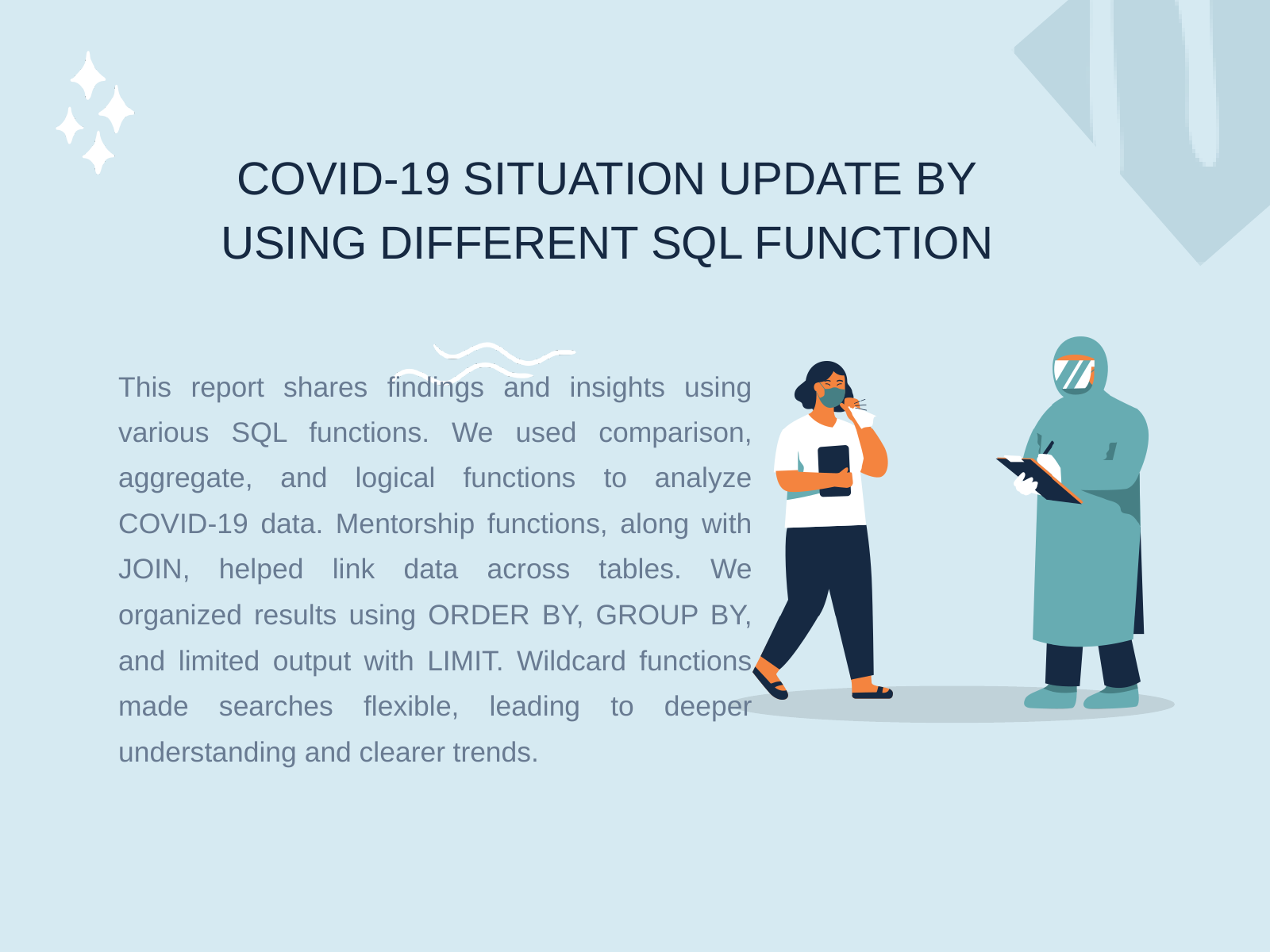

COVID-19 SITUATION UPDATE BY USING DIFFERENT SQL FUNCTION

This report shares findings and insights using various SQL functions. We used comparison, aggregate, and logical functions to analyze COVID-19 data. Mentorship functions, along with JOIN, helped link data across tables. We organized results using ORDER BY, GROUP BY, and limited output with LIMIT. Wildcard functions made searches flexible, leading to deeper understanding and clearer trends.